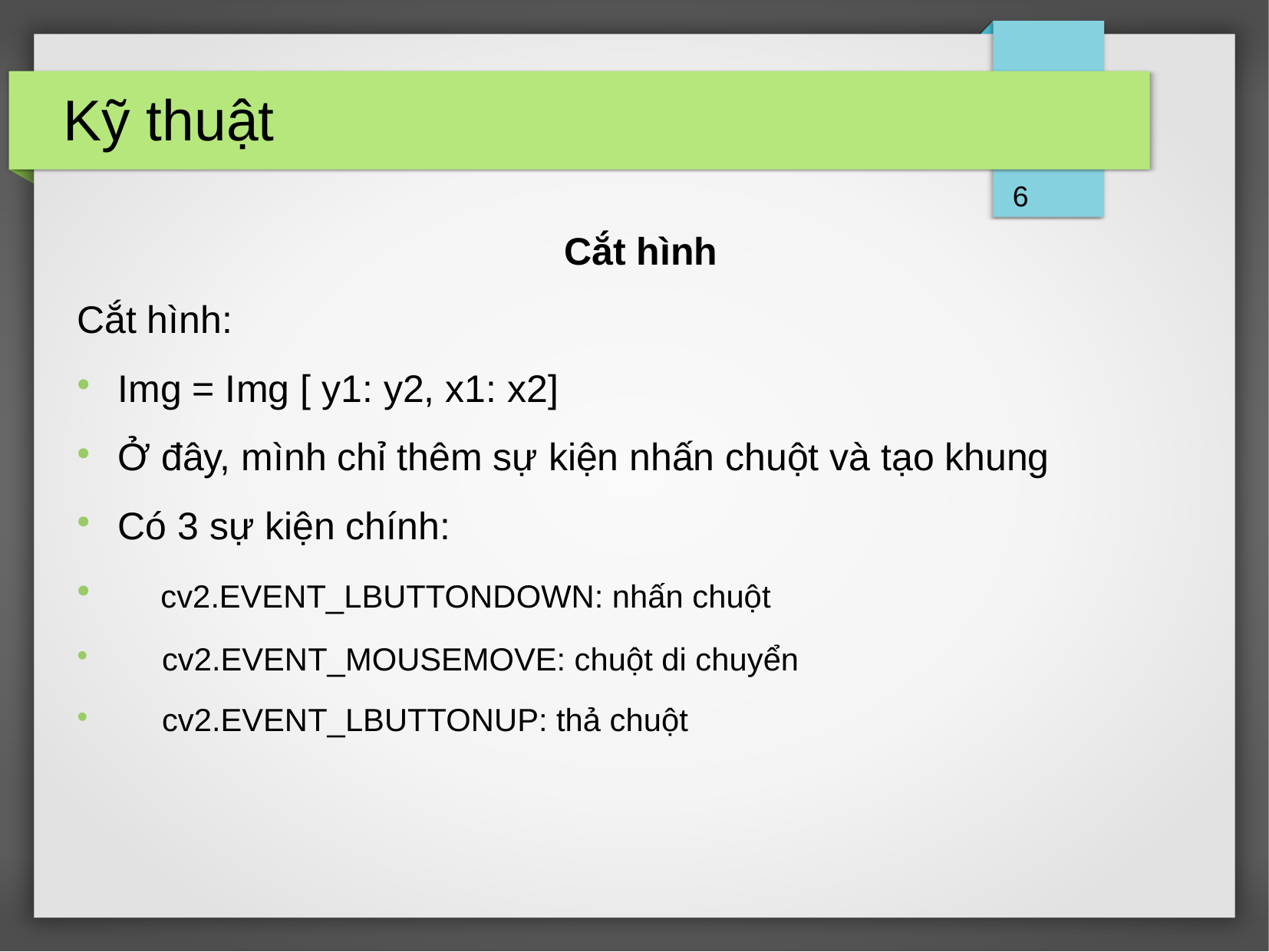

Kỹ thuật
6
Cắt hình
Cắt hình:
Img = Img [ y1: y2, x1: x2]
Ở đây, mình chỉ thêm sự kiện nhấn chuột và tạo khung
Có 3 sự kiện chính:
    cv2.EVENT_LBUTTONDOWN: nhấn chuột
     cv2.EVENT_MOUSEMOVE: chuột di chuyển
     cv2.EVENT_LBUTTONUP: thả chuột